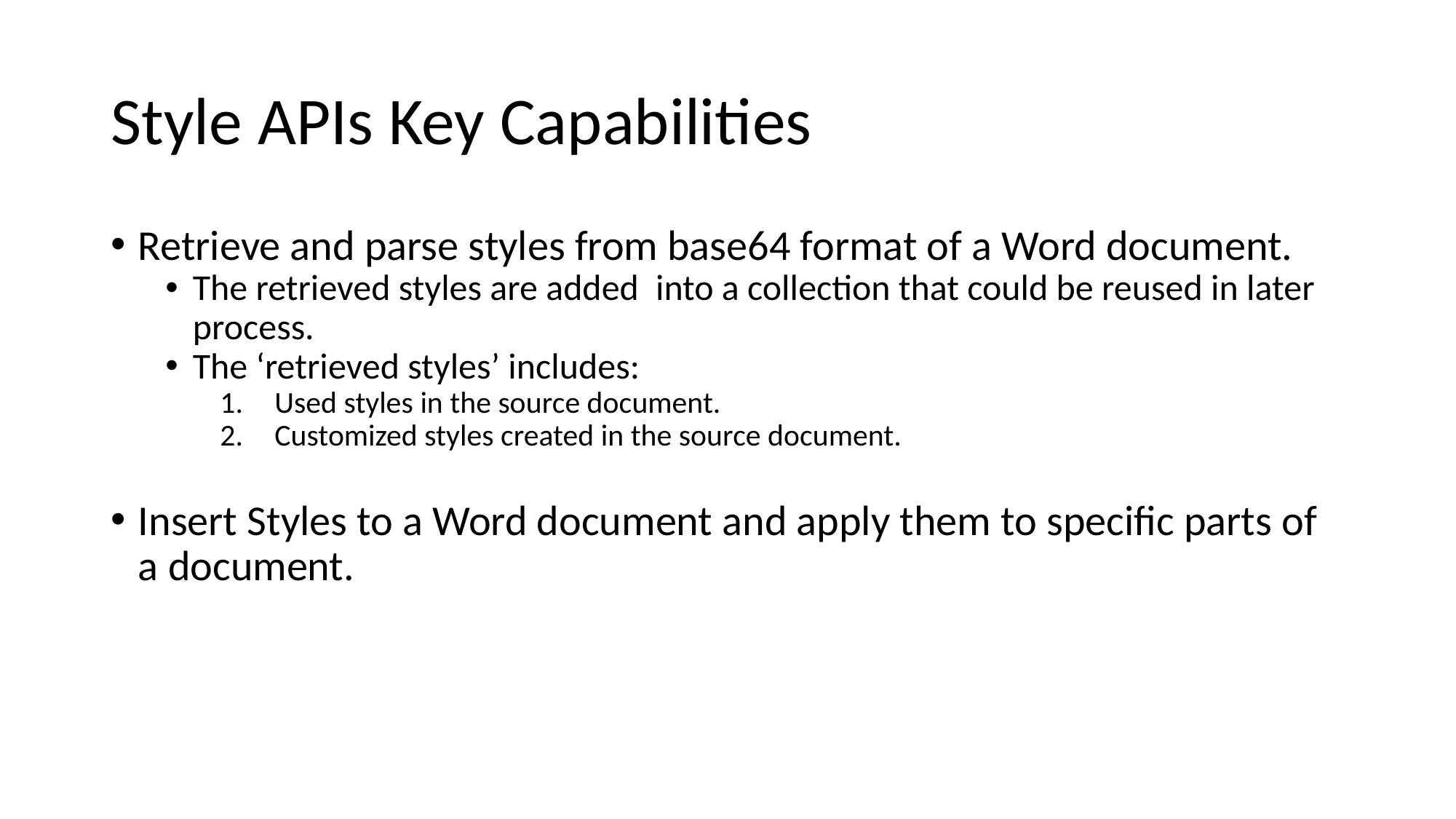

# Style APIs Key Capabilities
Retrieve and parse styles from base64 format  of a Word document.
The retrieved styles are added  into a collection that could be reused in later process.
The ‘retrieved styles’ includes:
Used styles in the source document.
Customized styles created in the source document.

Insert Styles to a Word document and apply them to specific parts of a document.